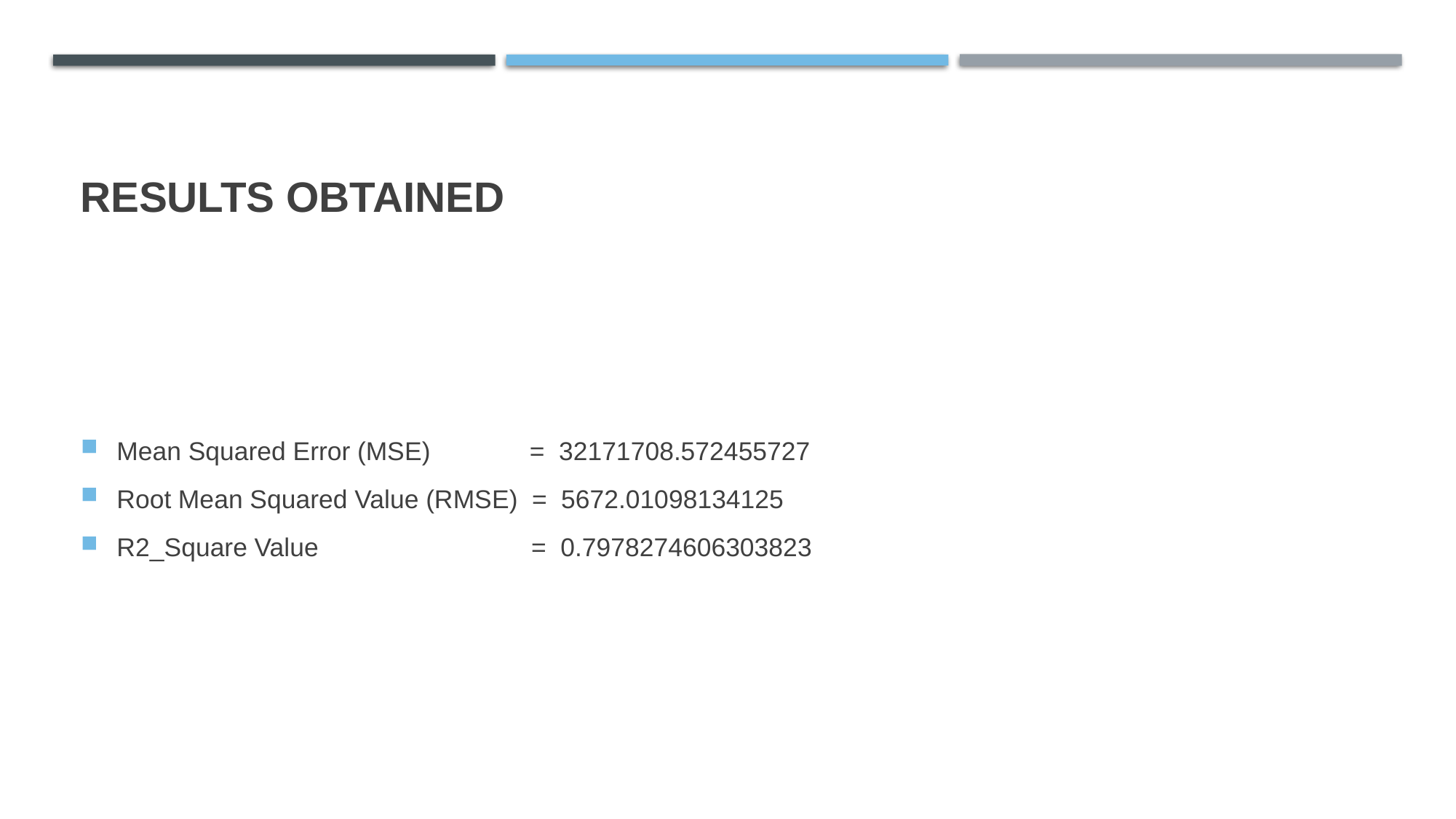

# RESULTS obtained
Mean Squared Error (MSE)              =  32171708.572455727
Root Mean Squared Value (RMSE)  =  5672.01098134125
R2_Square Value                              =  0.7978274606303823